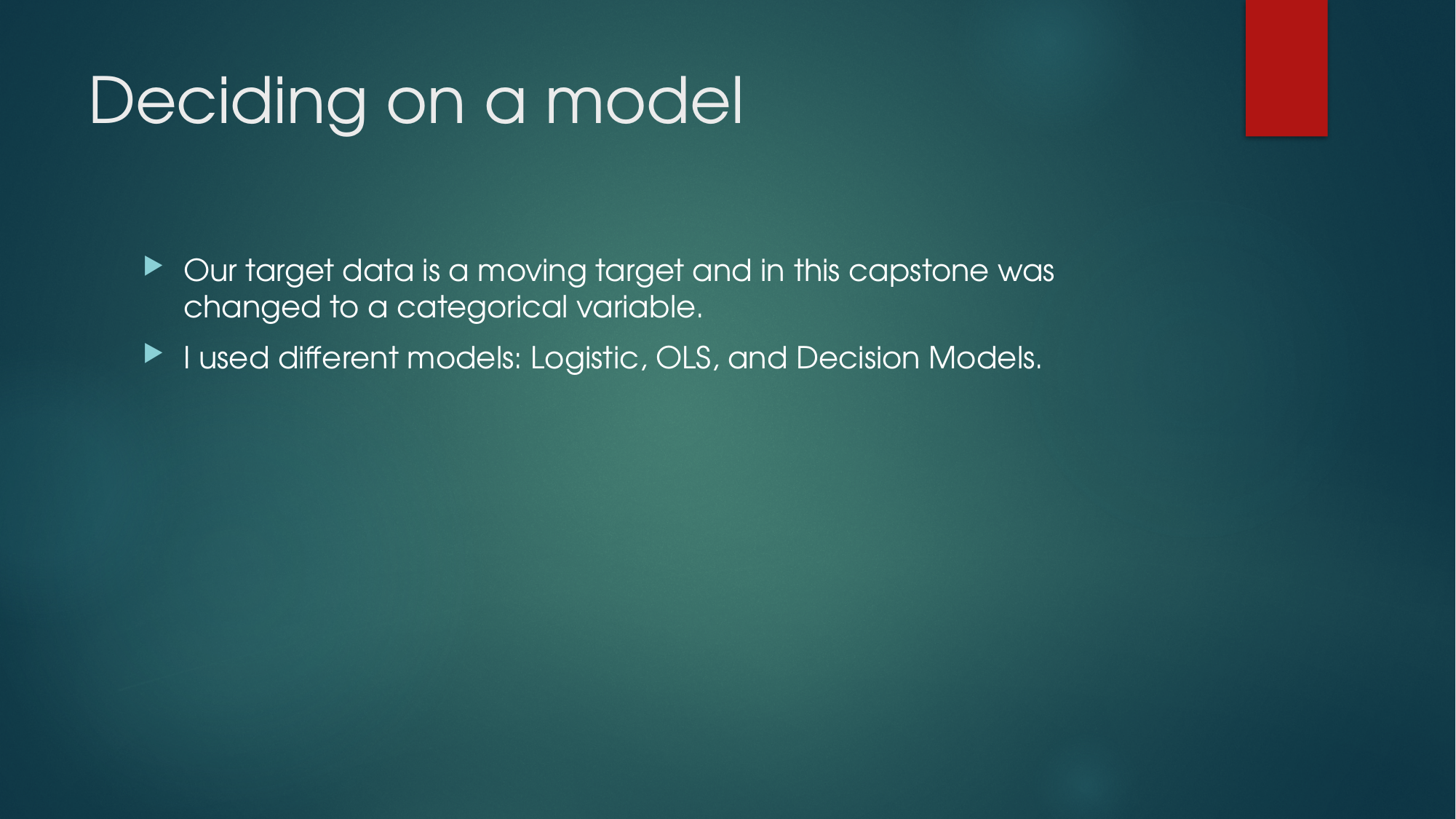

# Deciding on a model
Our target data is a moving target and in this capstone was changed to a categorical variable.
I used different models: Logistic, OLS, and Decision Models.